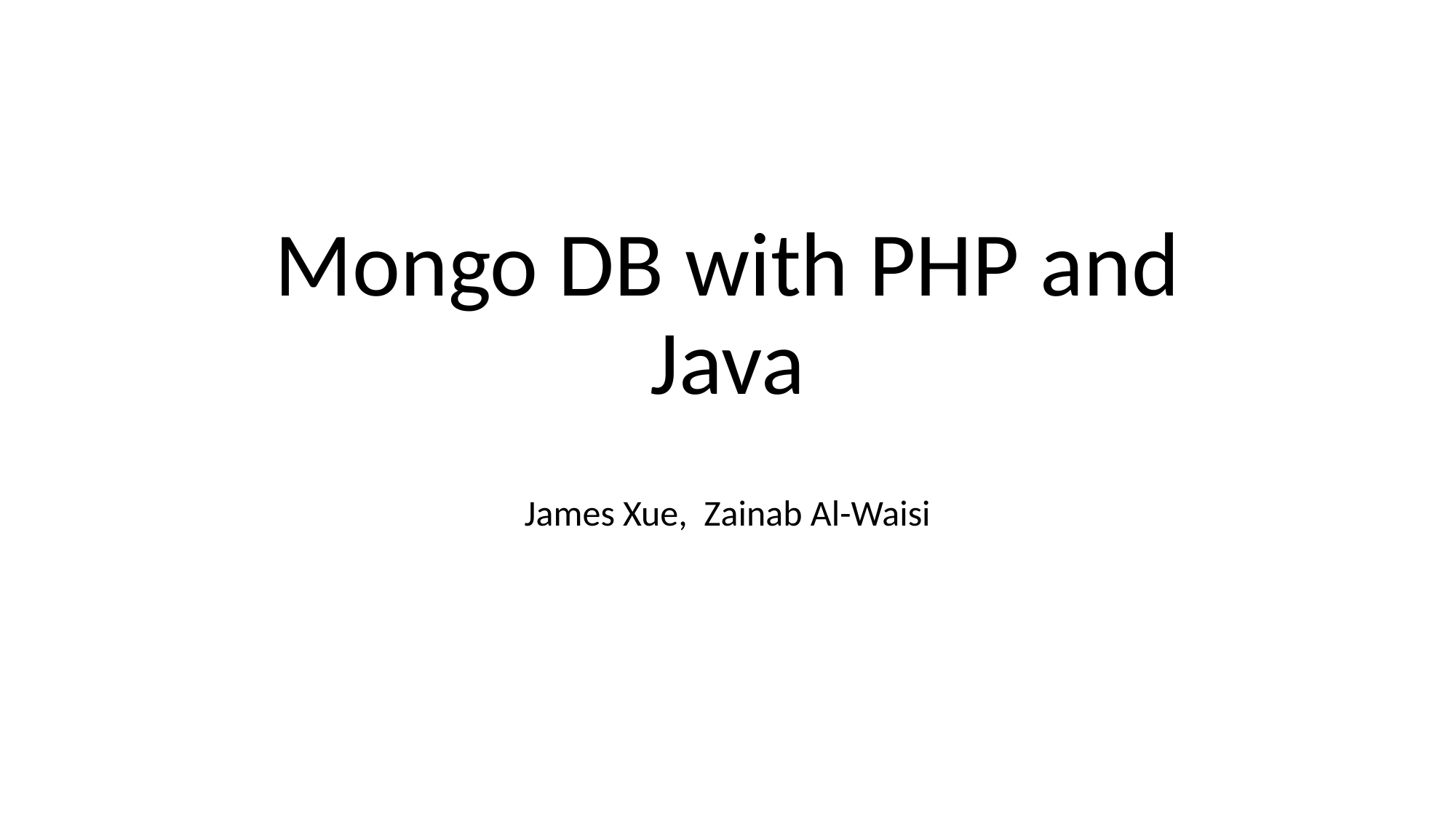

# Mongo DB with PHP and Java

James Xue,  Zainab Al-Waisi